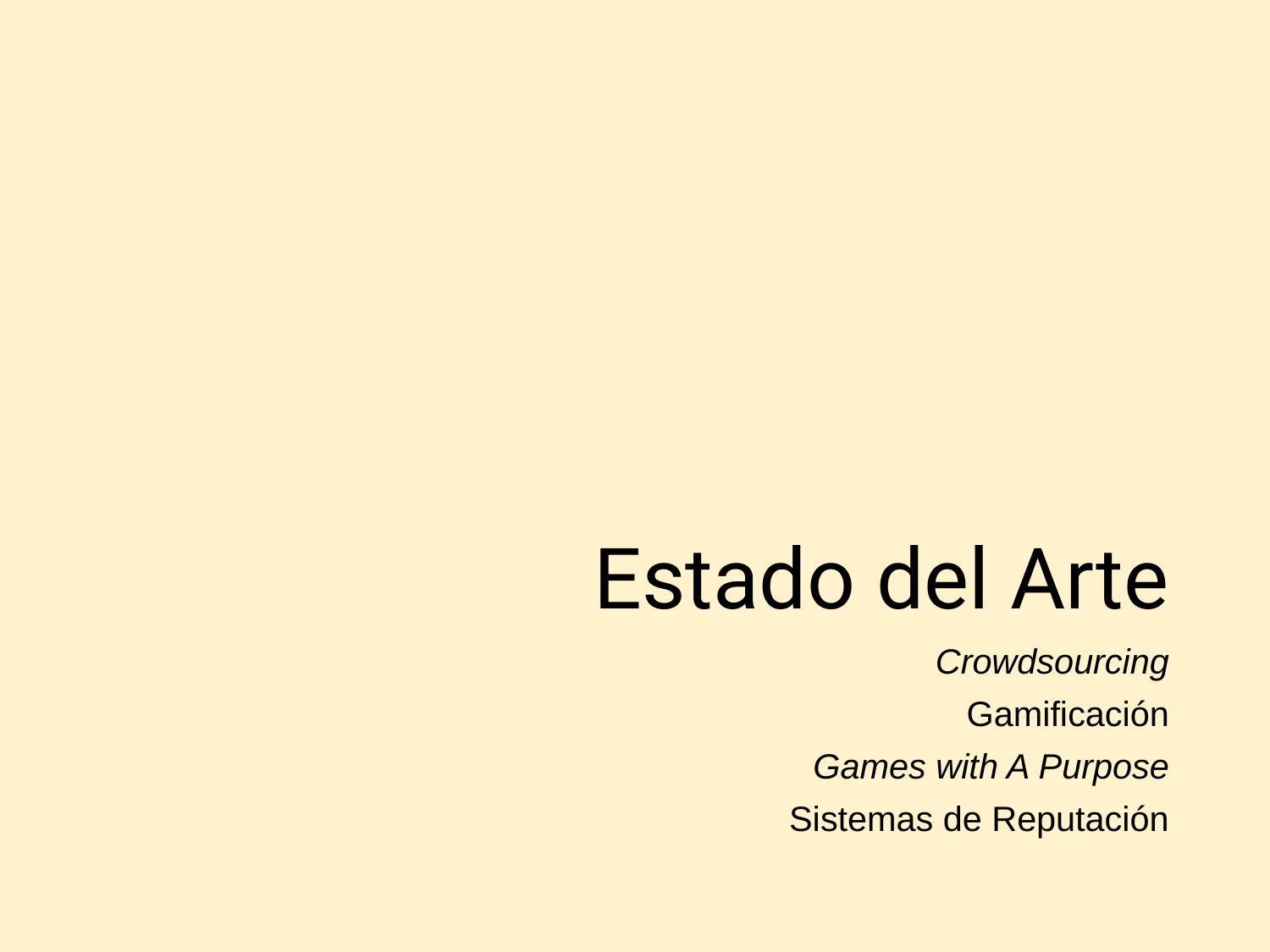

# Estado del Arte
Crowdsourcing
Gamificación
Games with A Purpose
Sistemas de Reputación